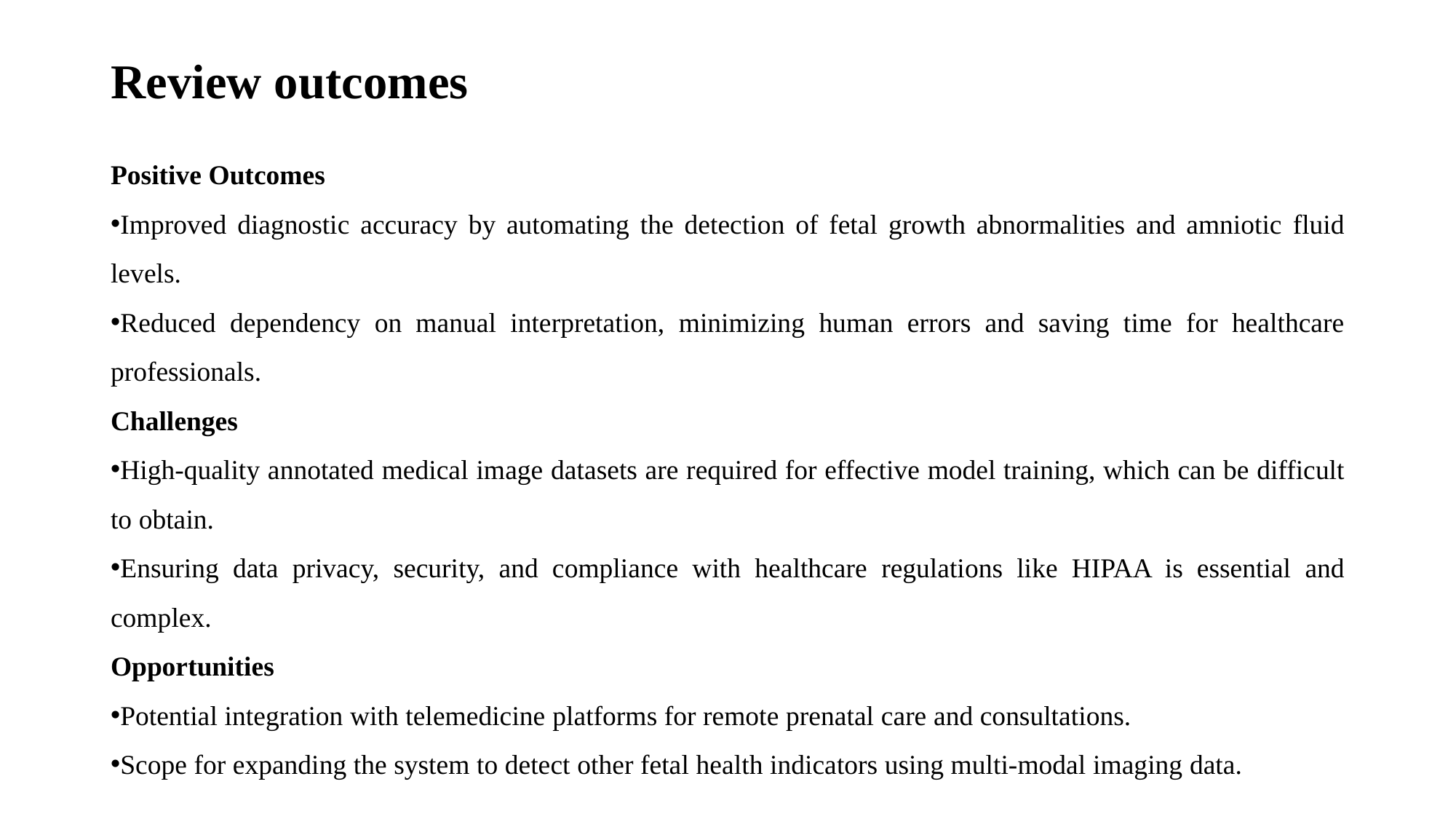

# Review outcomes
Positive Outcomes
Improved diagnostic accuracy by automating the detection of fetal growth abnormalities and amniotic fluid levels.
Reduced dependency on manual interpretation, minimizing human errors and saving time for healthcare professionals.
Challenges
High-quality annotated medical image datasets are required for effective model training, which can be difficult to obtain.
Ensuring data privacy, security, and compliance with healthcare regulations like HIPAA is essential and complex.
Opportunities
Potential integration with telemedicine platforms for remote prenatal care and consultations.
Scope for expanding the system to detect other fetal health indicators using multi-modal imaging data.